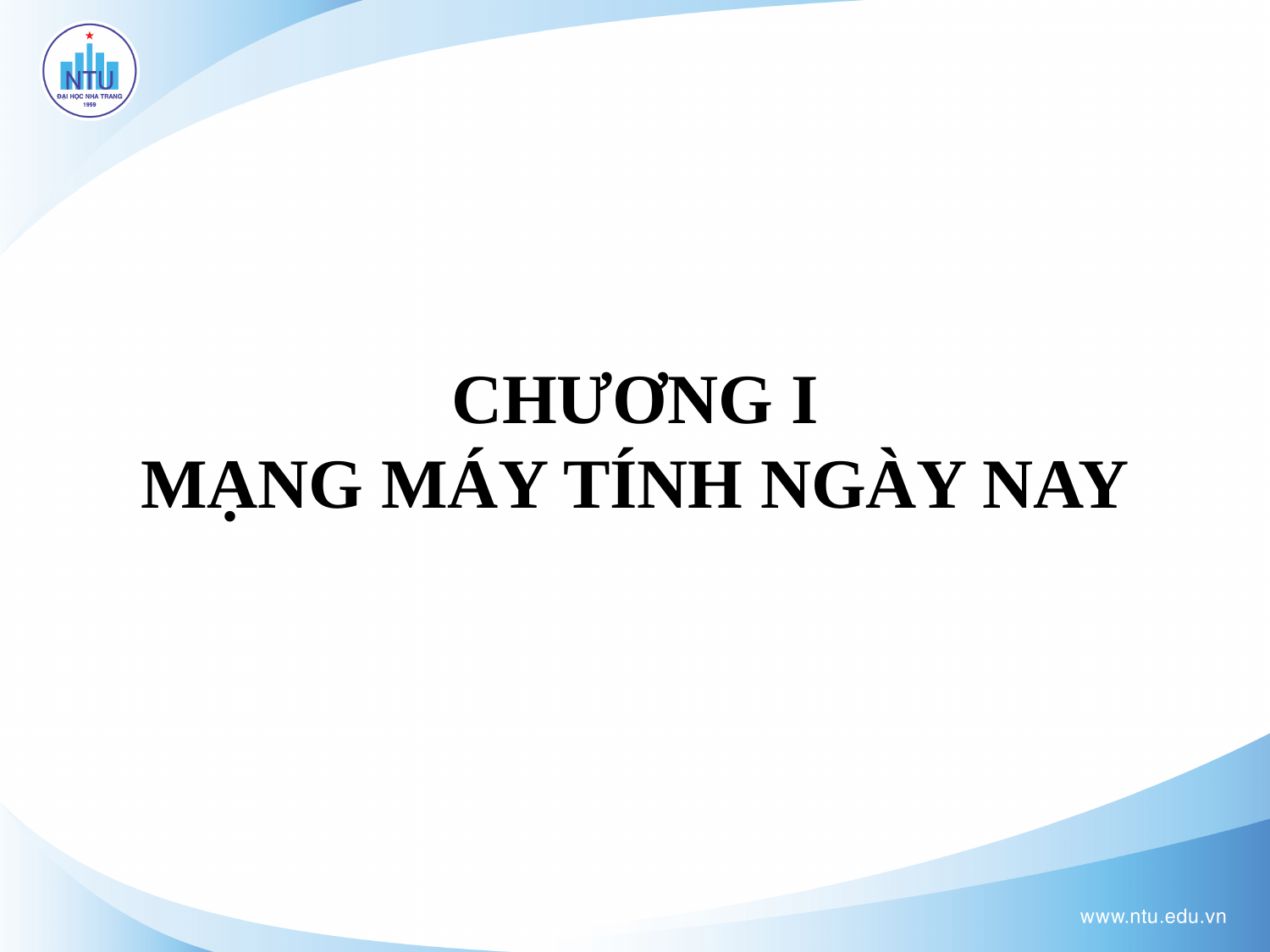

# CHƯƠNG I MẠNG MÁY TÍNH NGÀY NAY